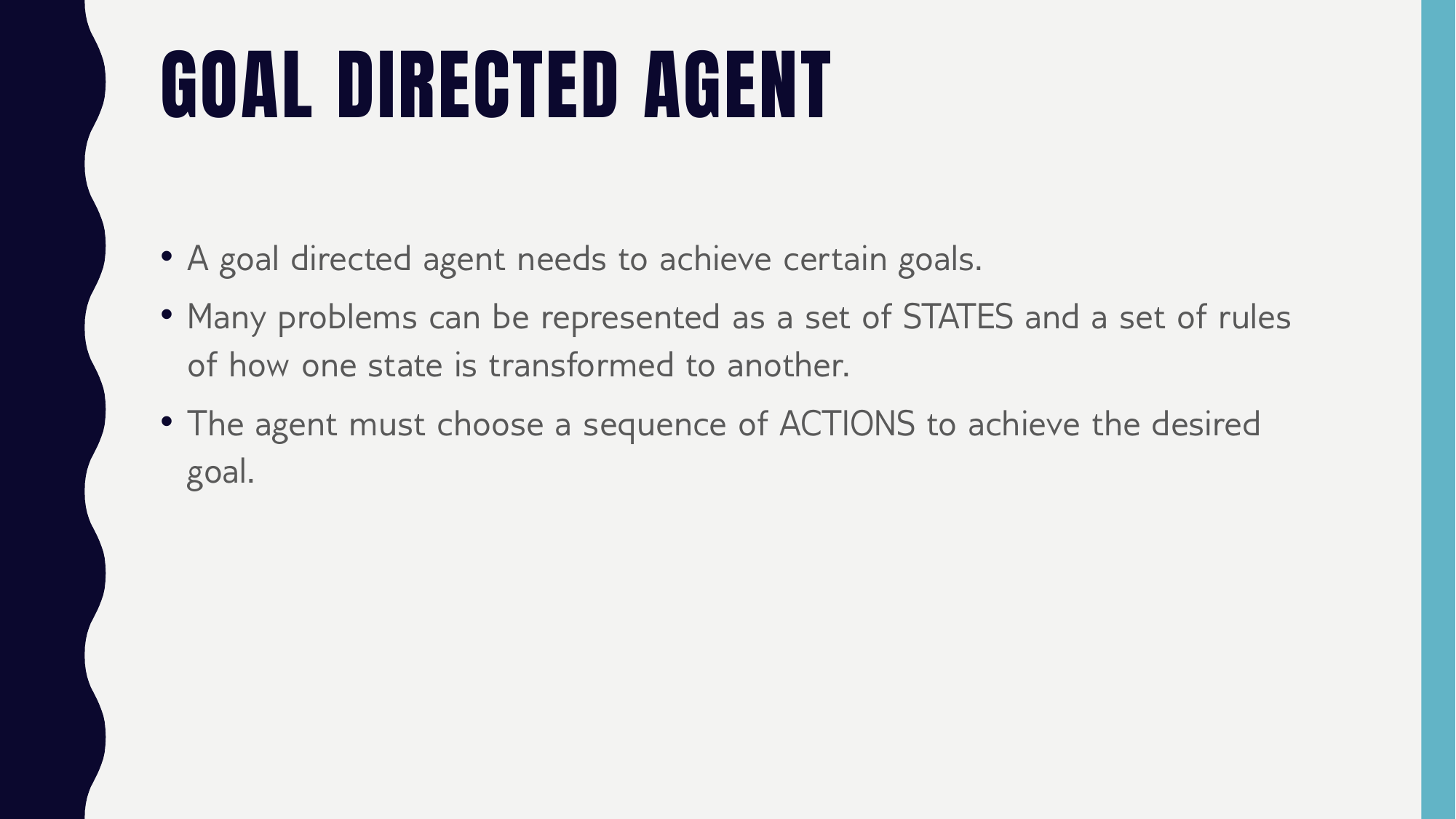

# Goal Directed Agent
A goal directed agent needs to achieve certain goals.
Many problems can be represented as a set of STATES and a set of rules of how one state is transformed to another.
The agent must choose a sequence of ACTIONS to achieve the desired goal.